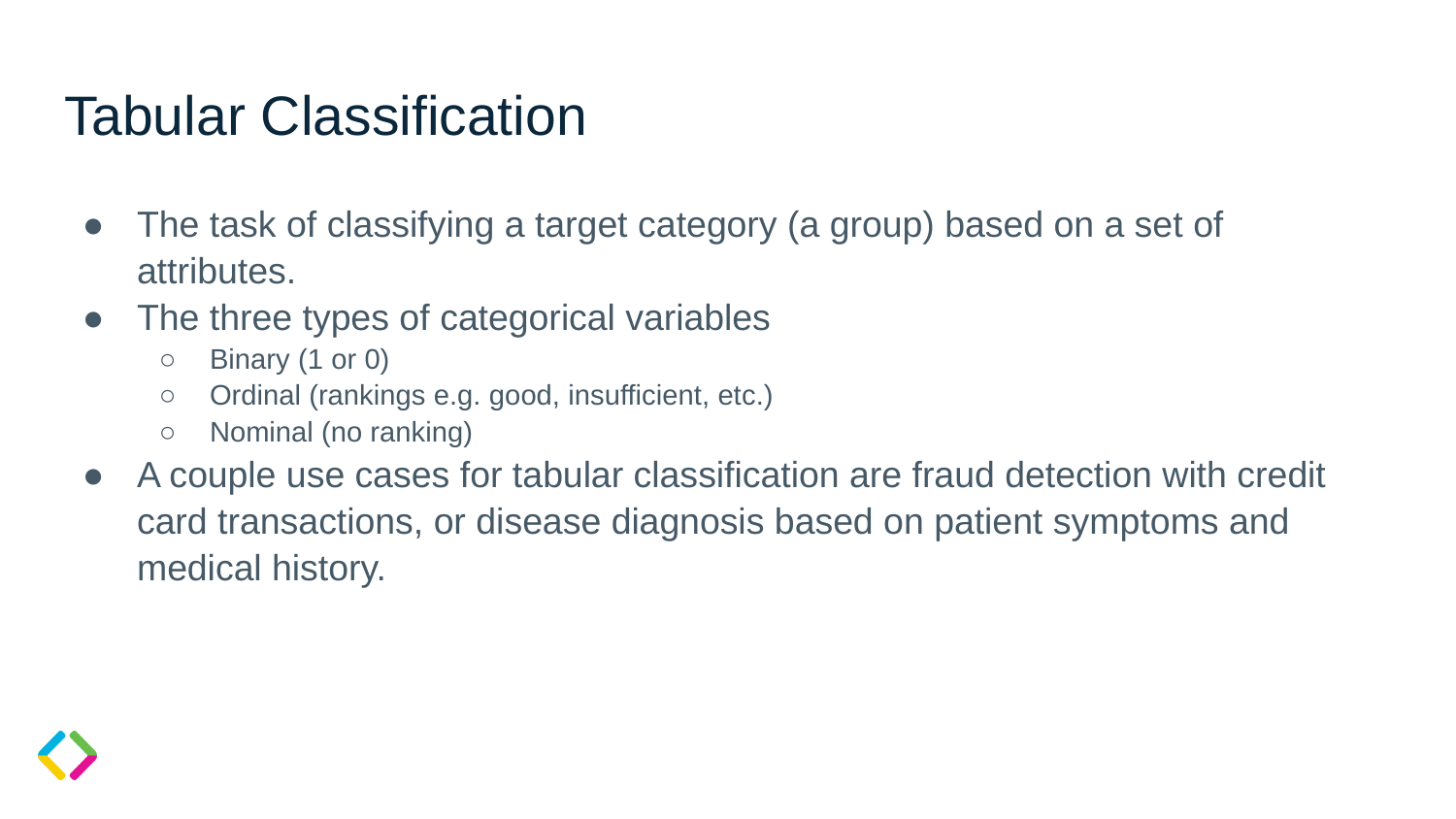

# Tabular Classification
The task of classifying a target category (a group) based on a set of attributes.
The three types of categorical variables
Binary (1 or 0)
Ordinal (rankings e.g. good, insufficient, etc.)
Nominal (no ranking)
A couple use cases for tabular classification are fraud detection with credit card transactions, or disease diagnosis based on patient symptoms and medical history.